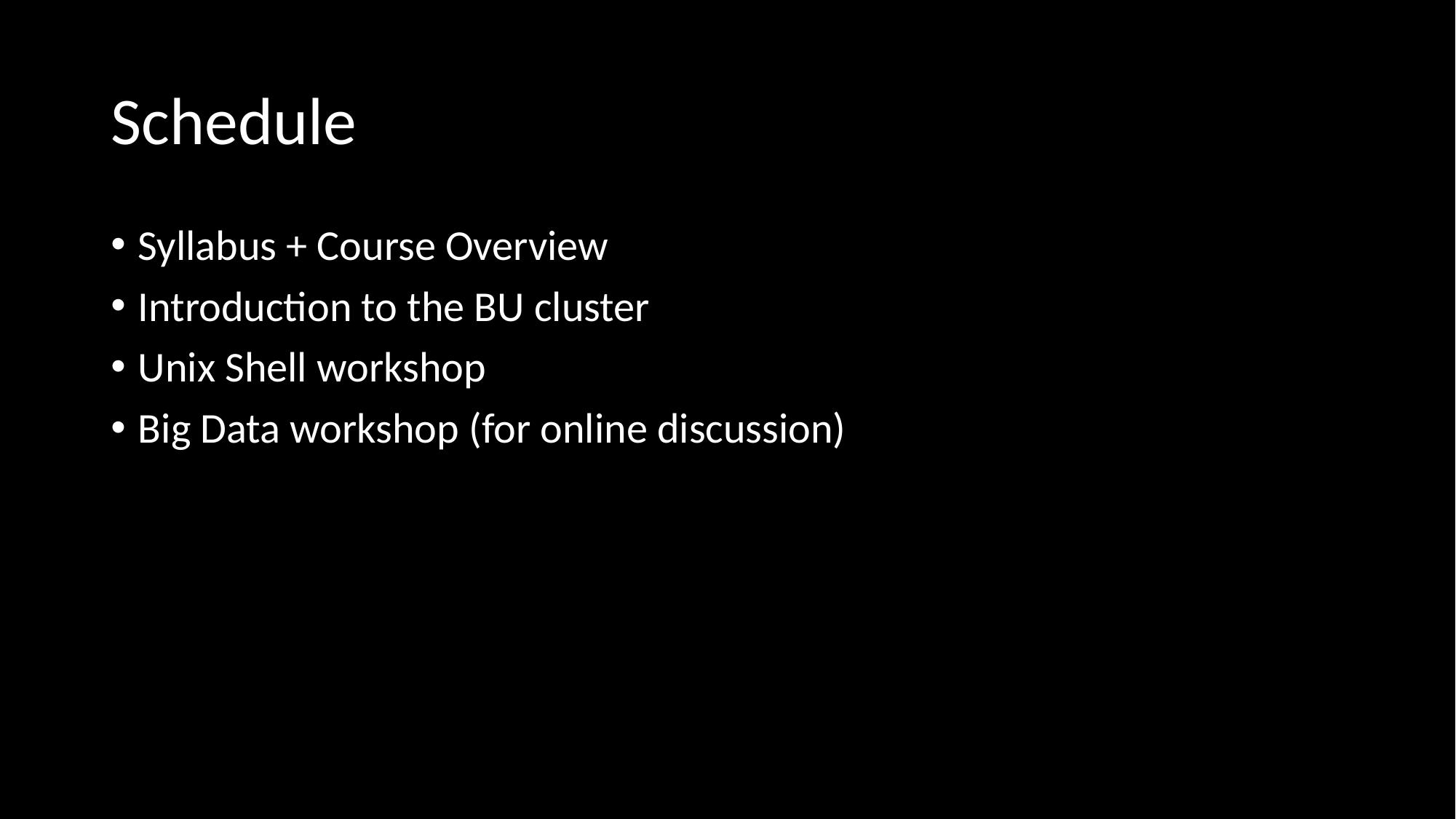

# Schedule
Syllabus + Course Overview
Introduction to the BU cluster
Unix Shell workshop
Big Data workshop (for online discussion)